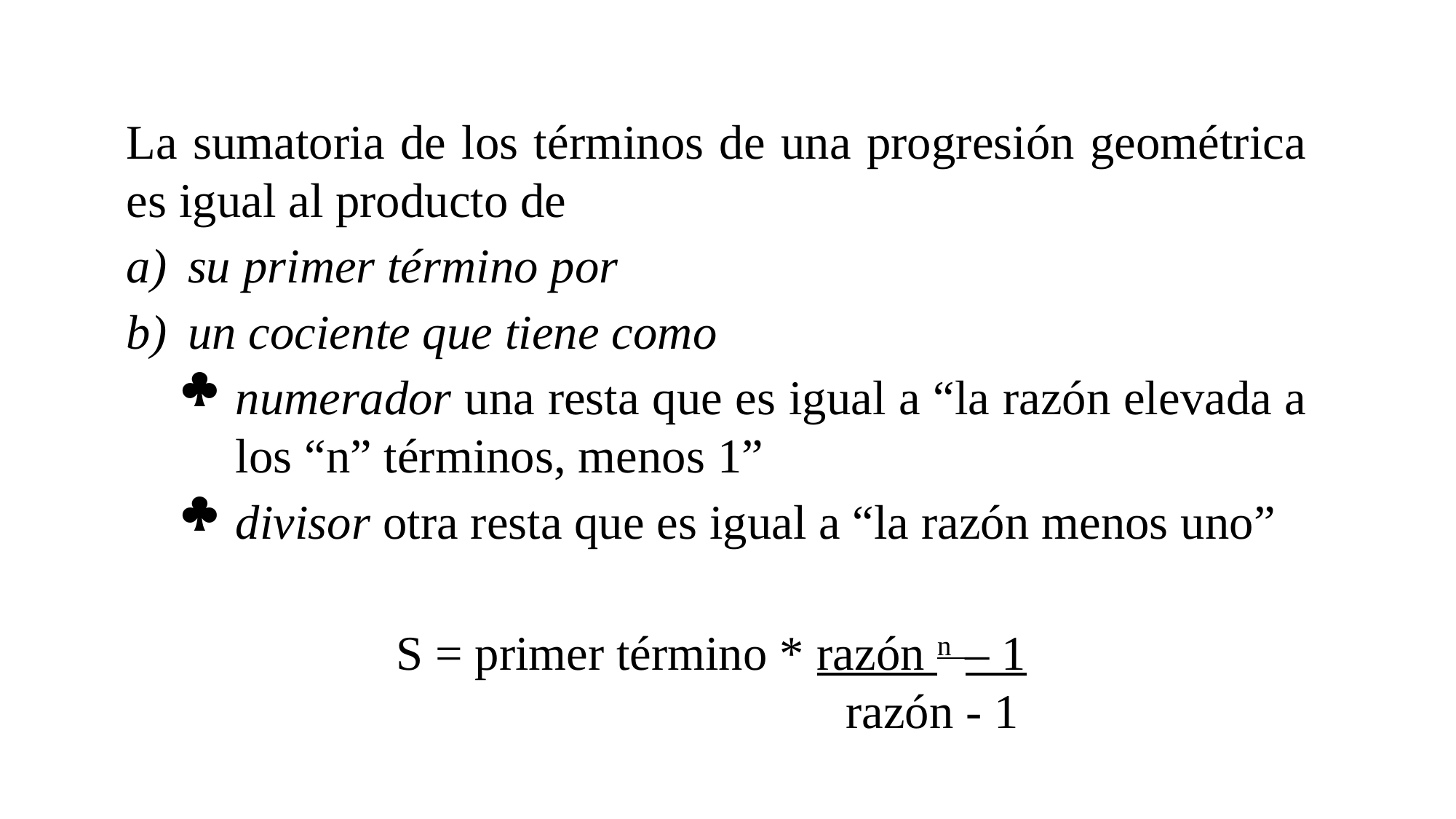

La sumatoria de los términos de una progresión geométrica es igual al producto de
su primer término por
un cociente que tiene como
numerador una resta que es igual a “la razón elevada a los “n” términos, menos 1”
divisor otra resta que es igual a “la razón menos uno”

S = primer término * razón n  – 1
                      razón - 1